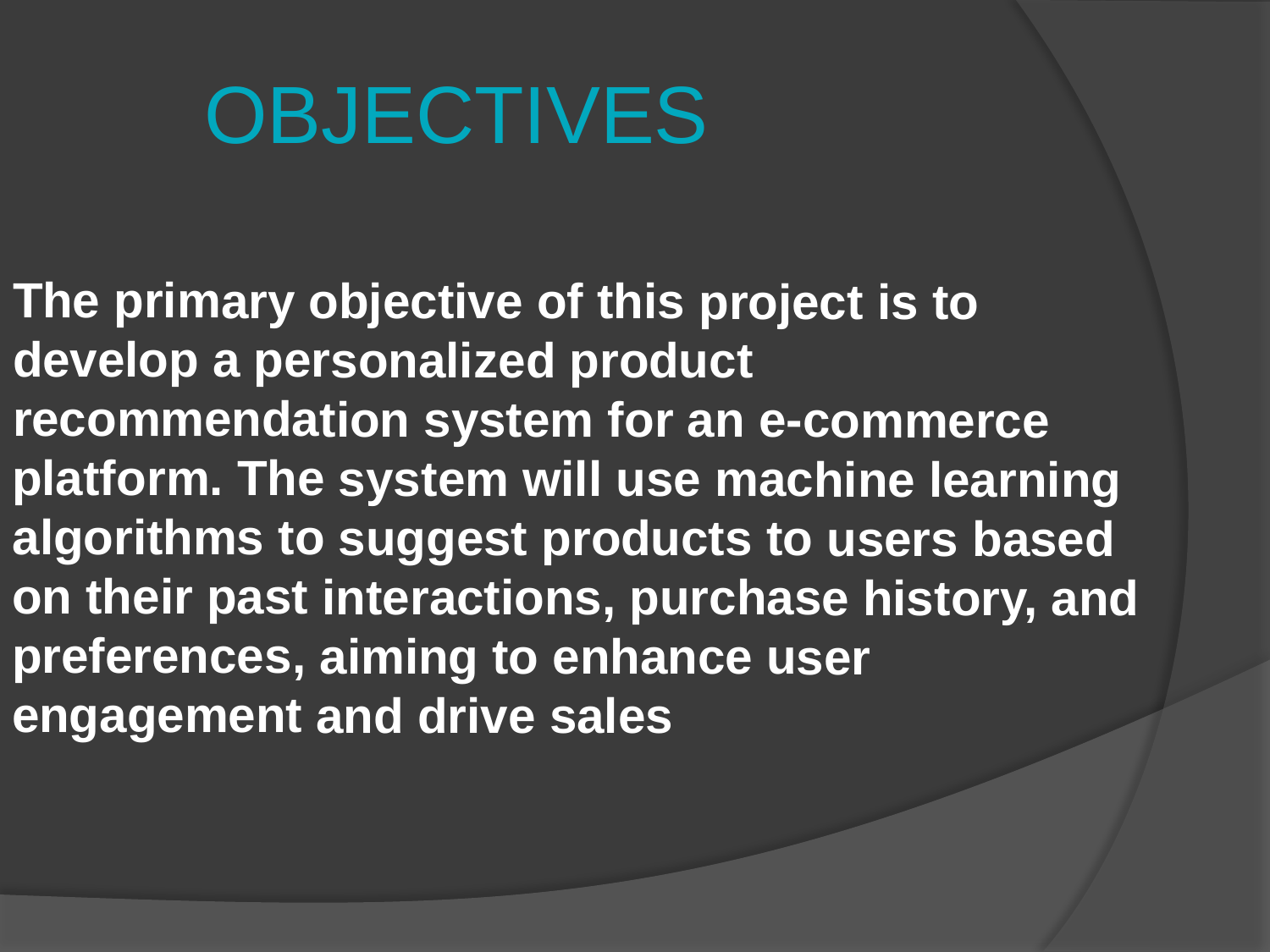

# OBJECTIVES

The primary objective of this project is to develop a personalized product recommendation system for an e-commerce platform. The system will use machine learning algorithms to suggest products to users based on their past interactions, purchase history, and preferences, aiming to enhance user engagement and drive sales